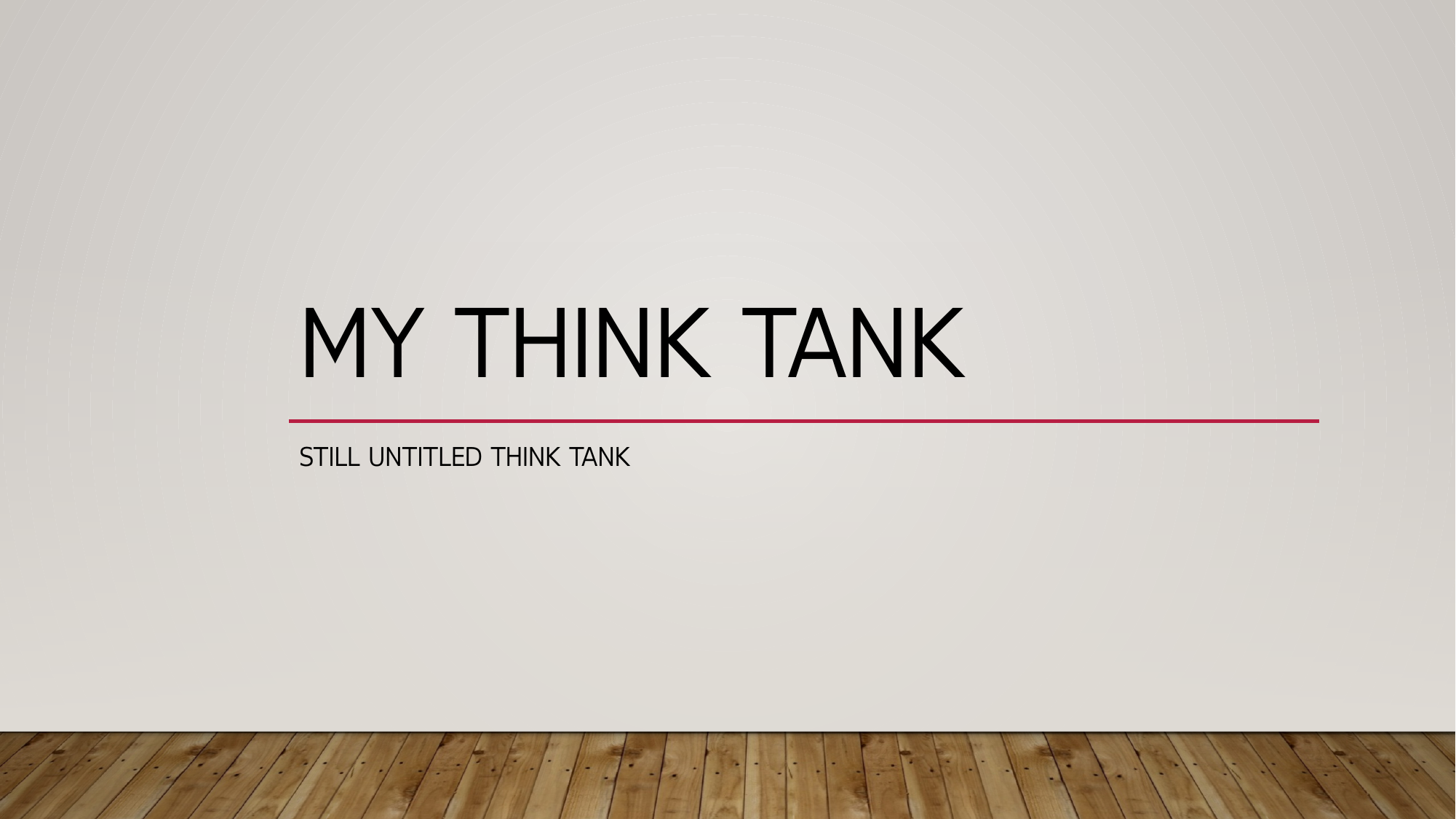

# MY THINK TANK
Still untitled think tank